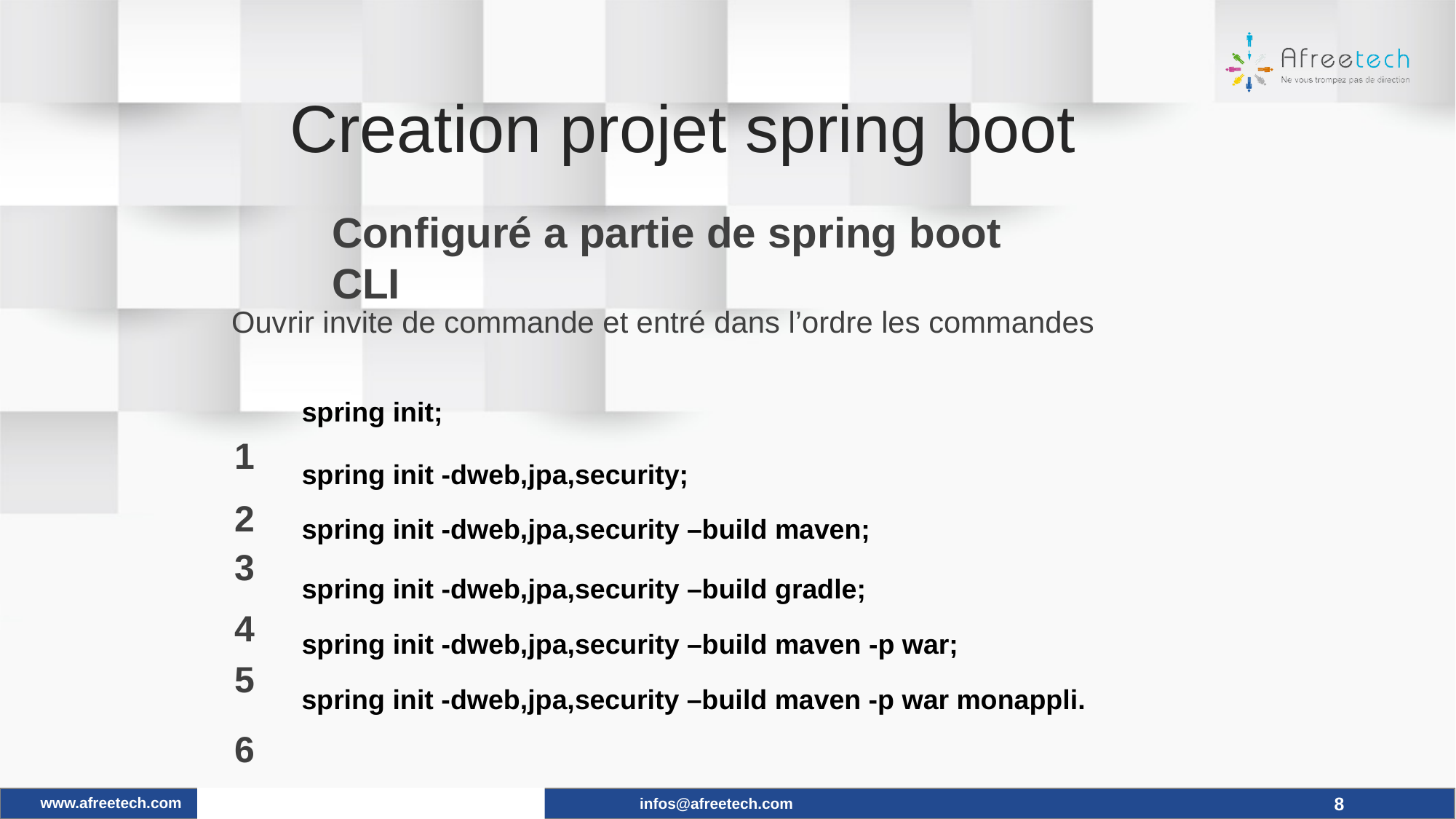

Creation projet spring boot
Configuré a partie de spring boot CLI
Ouvrir invite de commande et entré dans l’ordre les commandes
 1
spring init;
 2
spring init -dweb,jpa,security;
 3
spring init -dweb,jpa,security –build maven;
 4
spring init -dweb,jpa,security –build gradle;
 5
spring init -dweb,jpa,security –build maven -p war;
 6
spring init -dweb,jpa,security –build maven -p war monappli.

8